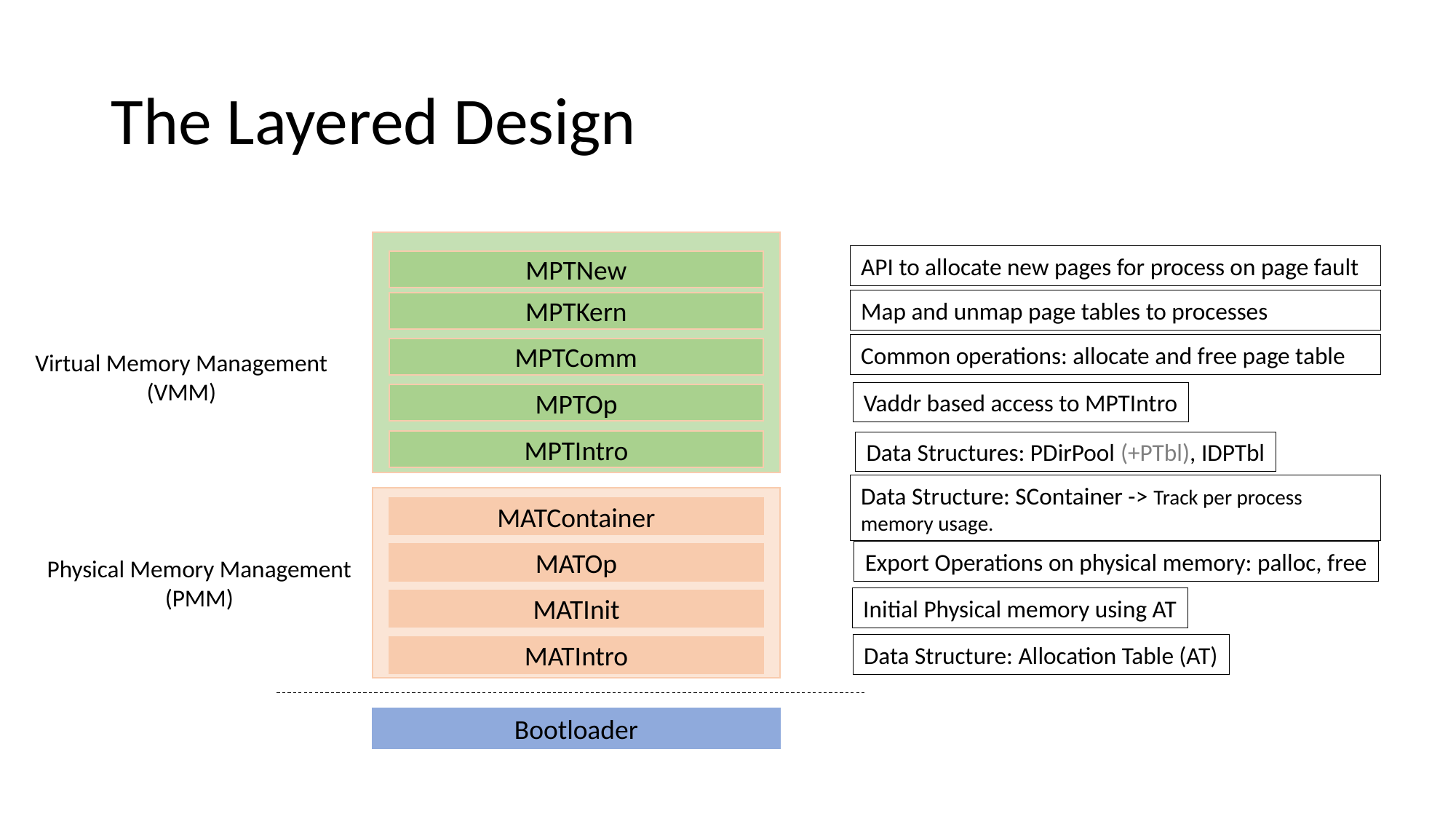

# The Layered Design

MPTComm
MPTOp
MPTIntro
API to allocate new pages for process on page fault
MPTNew
Map and unmap page tables to processes
MPTKern
Common operations: allocate and free page table
Virtual Memory Management
(VMM)
Vaddr based access to MPTIntro
Data Structures: PDirPool (+PTbl), IDPTbl
Data Structure: SContainer -> Track per process memory usage.

MATContainer
MATOp
MATInit
MATIntro
Export Operations on physical memory: palloc, free
Physical Memory Management
(PMM)
Initial Physical memory using AT
Data Structure: Allocation Table (AT)
Bootloader